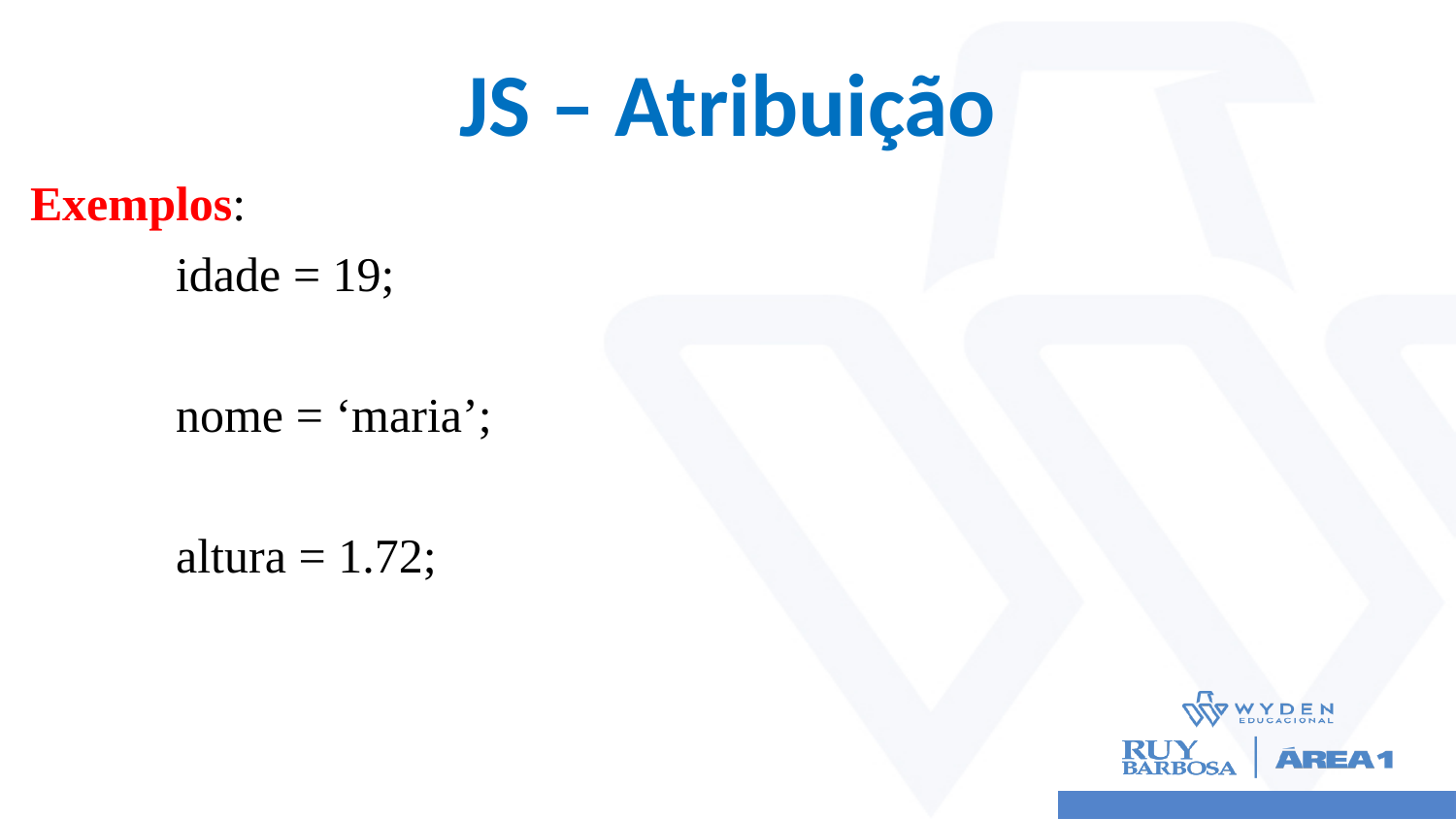

# JS – Atribuição
Exemplos:
	idade = 19;

 	nome = ‘maria’;

	altura = 1.72;